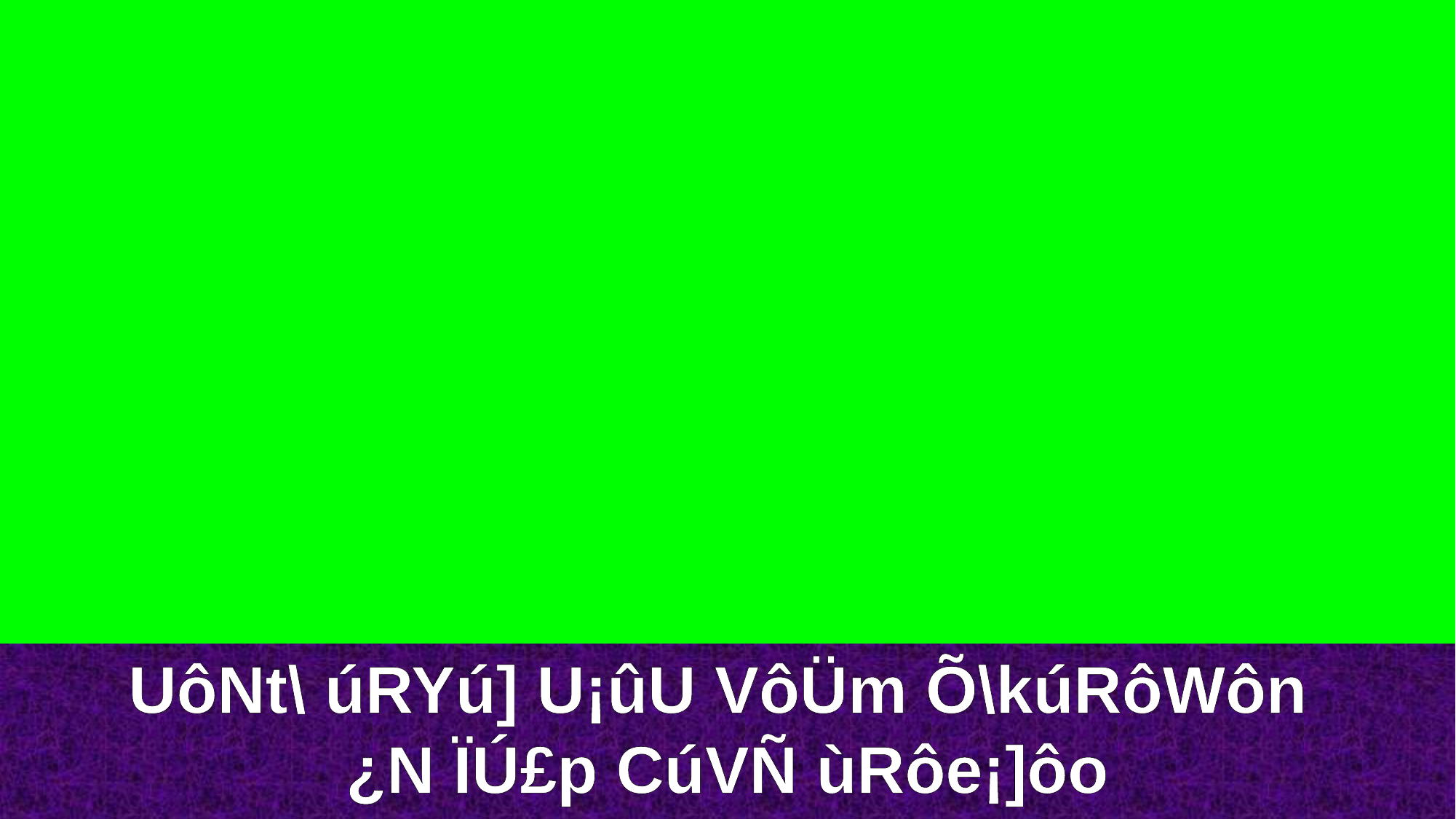

UôNt\ úRYú] U¡ûU VôÜm Õ\kúRôWôn
¿N ÏÚ£p CúVÑ ùRôe¡]ôo